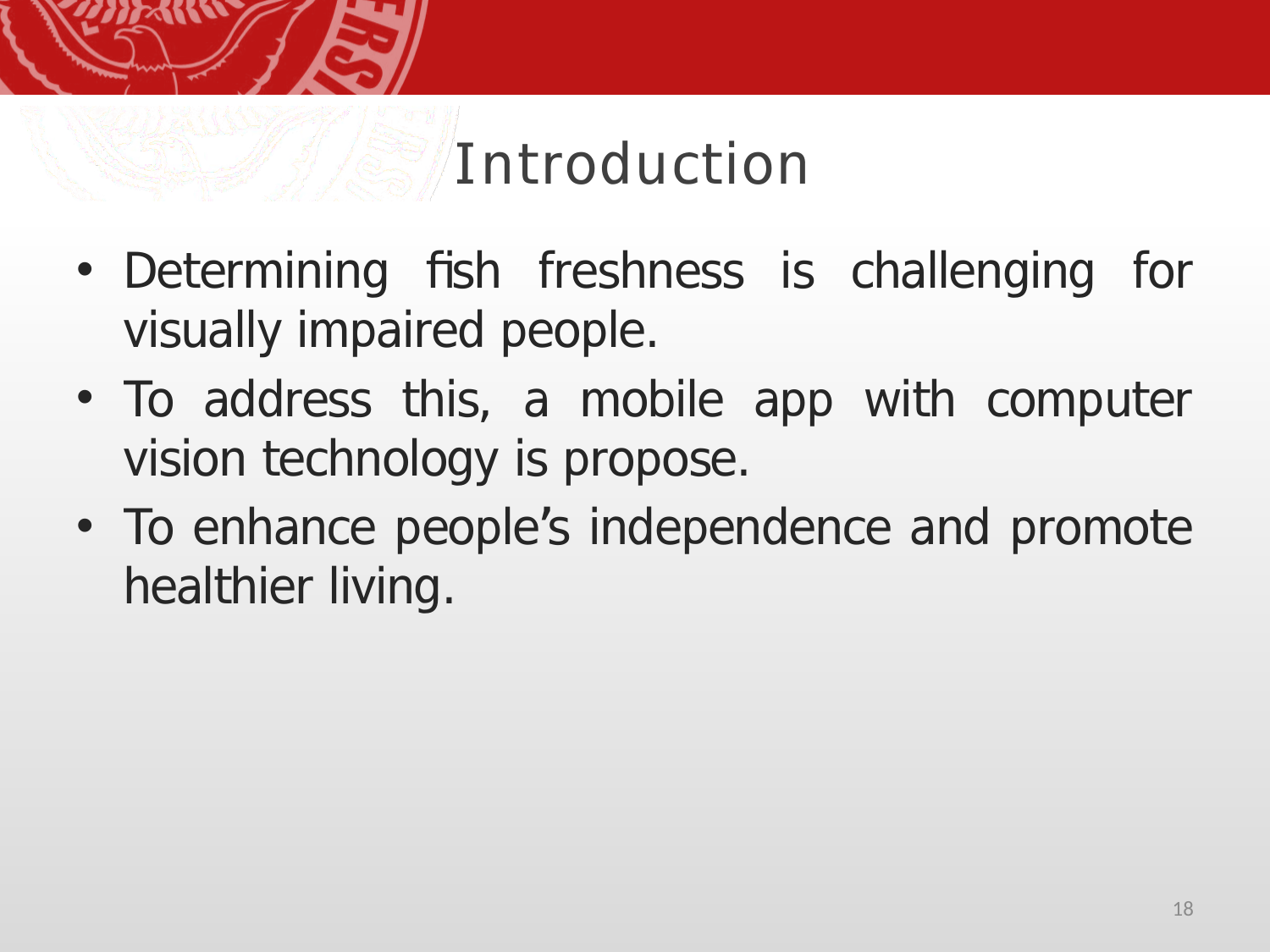

# Introduction
Determining fish freshness is challenging for visually impaired people.
To address this, a mobile app with computer vision technology is propose.
To enhance people’s independence and promote healthier living.
18